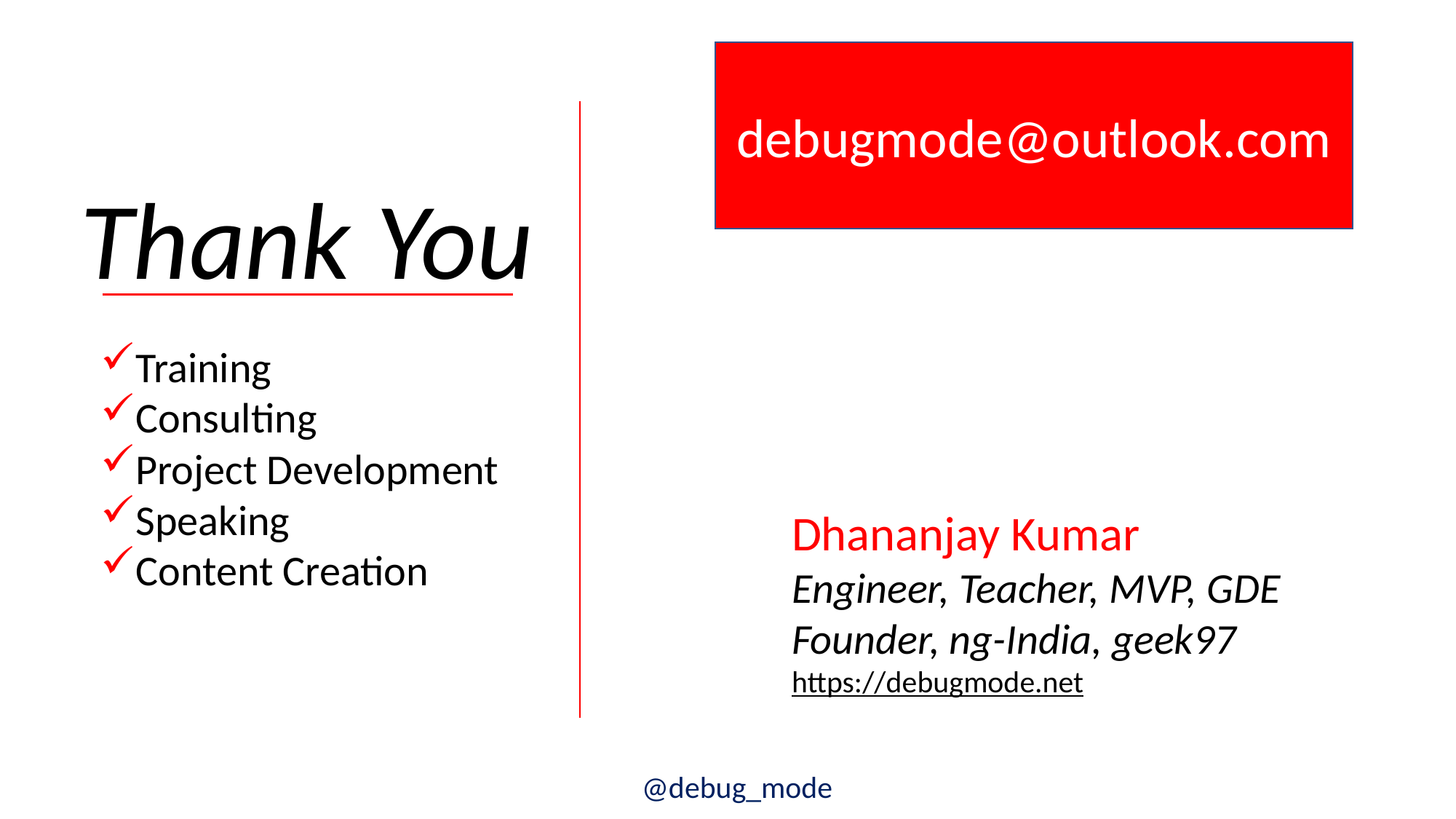

debugmode@outlook.com
Thank You
Training
Consulting
Project Development
Speaking
Content Creation
Dhananjay Kumar
Engineer, Teacher, MVP, GDE
Founder, ng-India, geek97
https://debugmode.net
@debug_mode